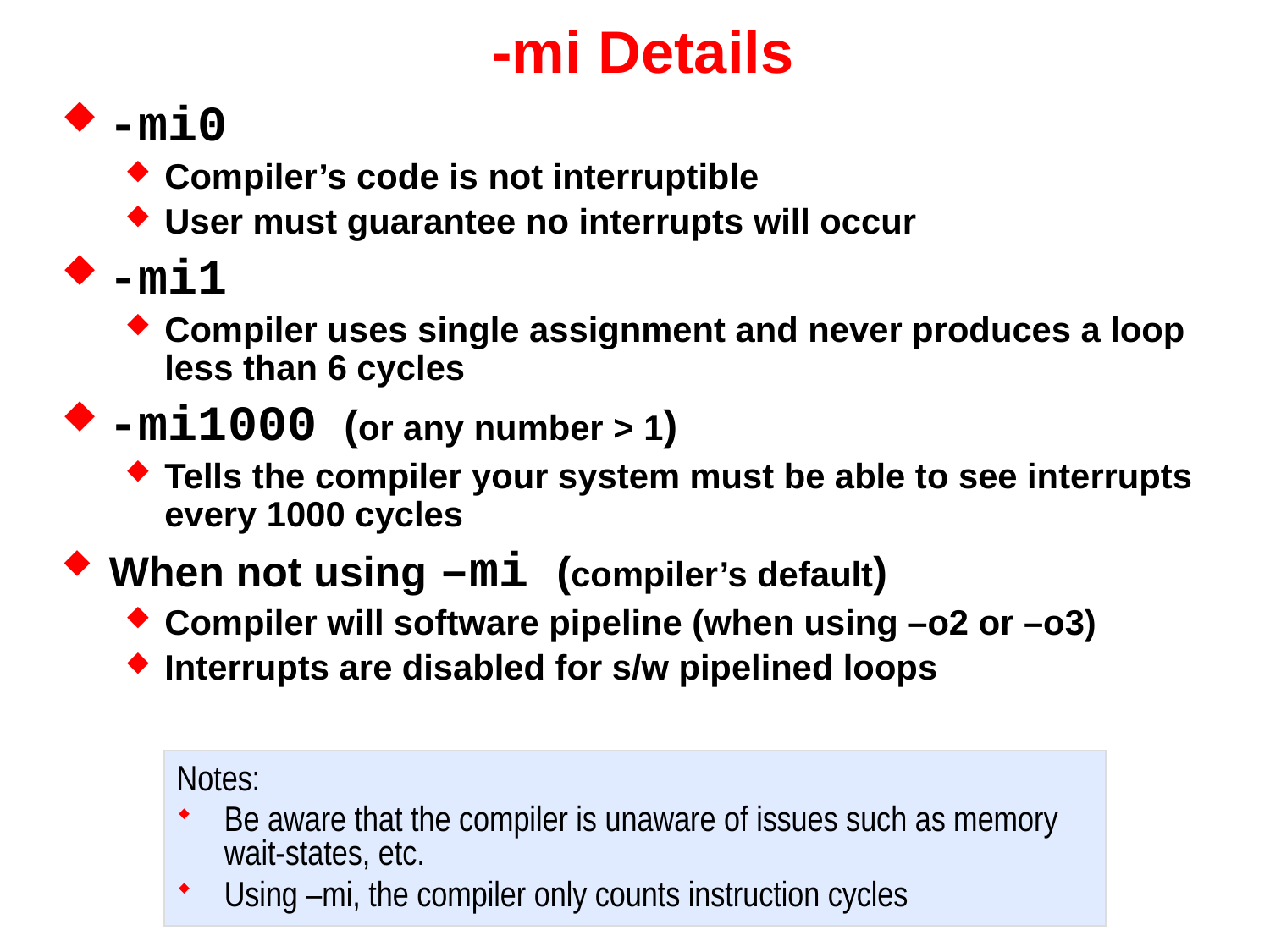

# -mi Details
-mi0
Compiler’s code is not interruptible
User must guarantee no interrupts will occur
-mi1
Compiler uses single assignment and never produces a loop less than 6 cycles
-mi1000  (or any number > 1)
Tells the compiler your system must be able to see interrupts every 1000 cycles
When not using –mi  (compiler’s default)
Compiler will software pipeline (when using –o2 or –o3)
Interrupts are disabled for s/w pipelined loops
Notes:
Be aware that the compiler is unaware of issues such as memory
wait-states, etc.
Using –mi, the compiler only counts instruction cycles